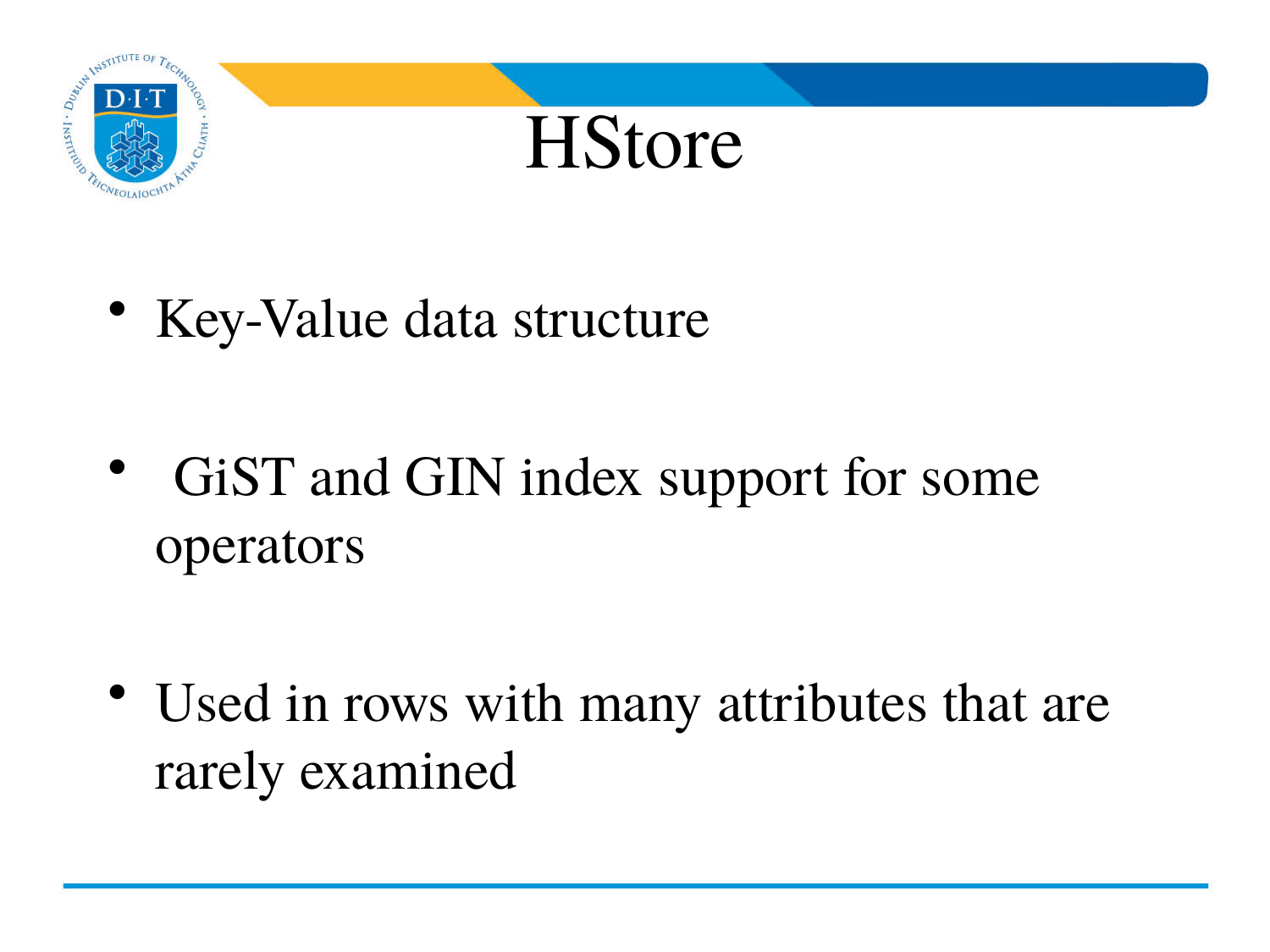

# HStore
Key-Value data structure

 GiST and GIN index support for some operators

Used in rows with many attributes that are rarely examined